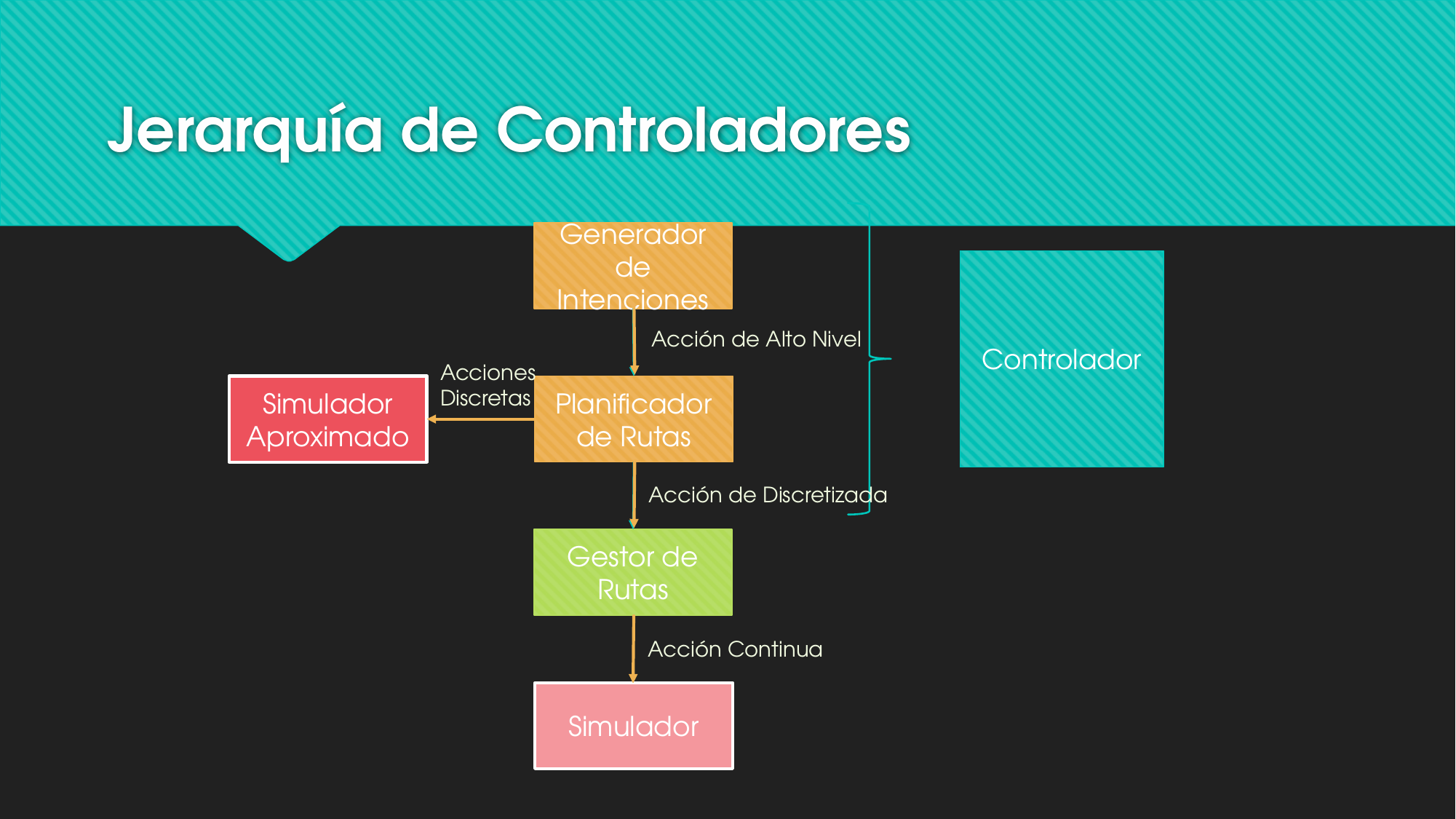

# Jerarquía de Controladores

Generador de Intenciones
Controlador
Acción de Alto Nivel
Acciones
Discretas
Simulador Aproximado
Planificador de Rutas
Acción de Discretizada
Gestor de Rutas
Acción Continua
Simulador